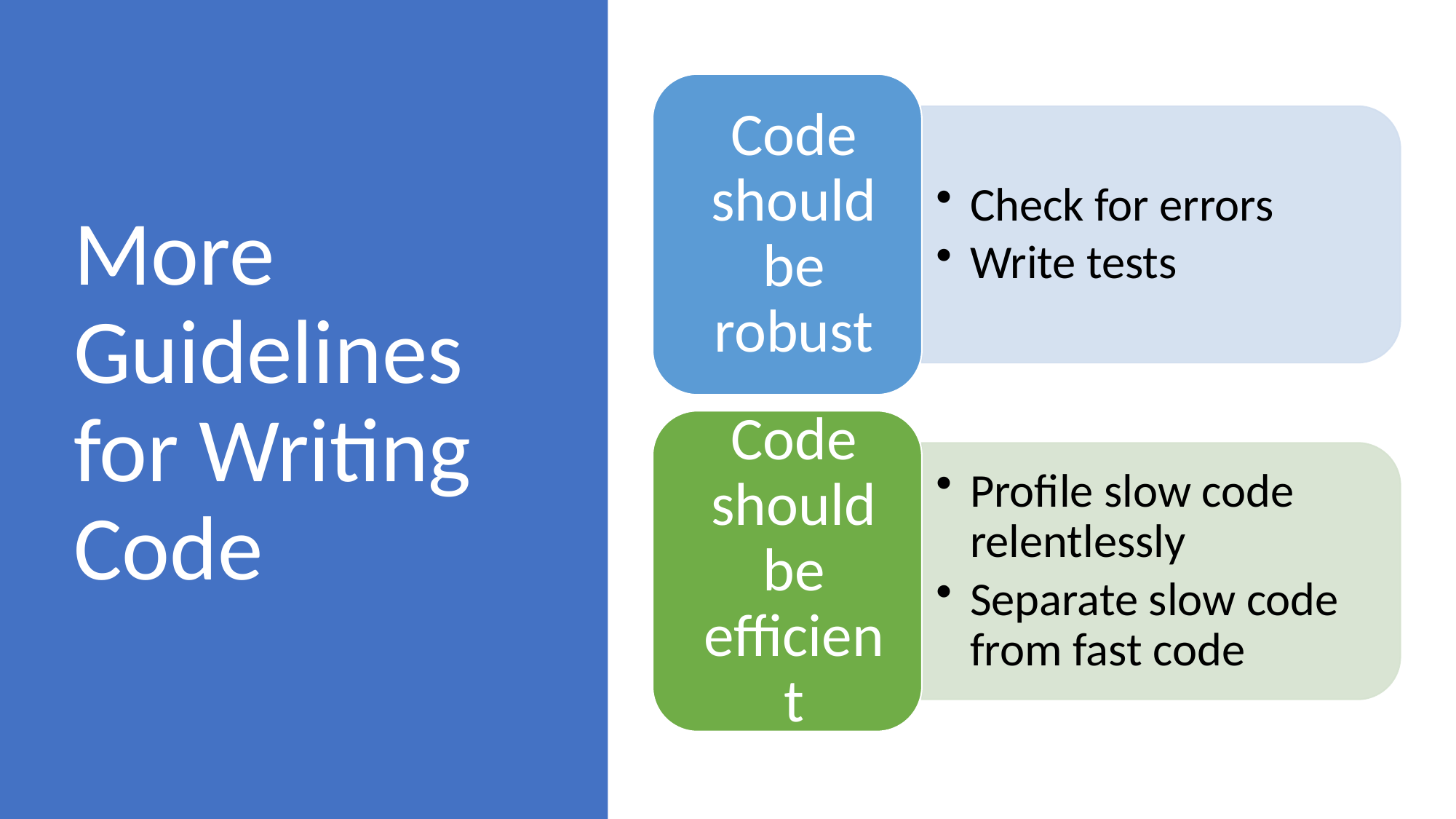

# More Guidelines for Writing Code
Check for errors
Write tests
Code should be robust
Profile slow code relentlessly
Separate slow code from fast code
Code should be efficient